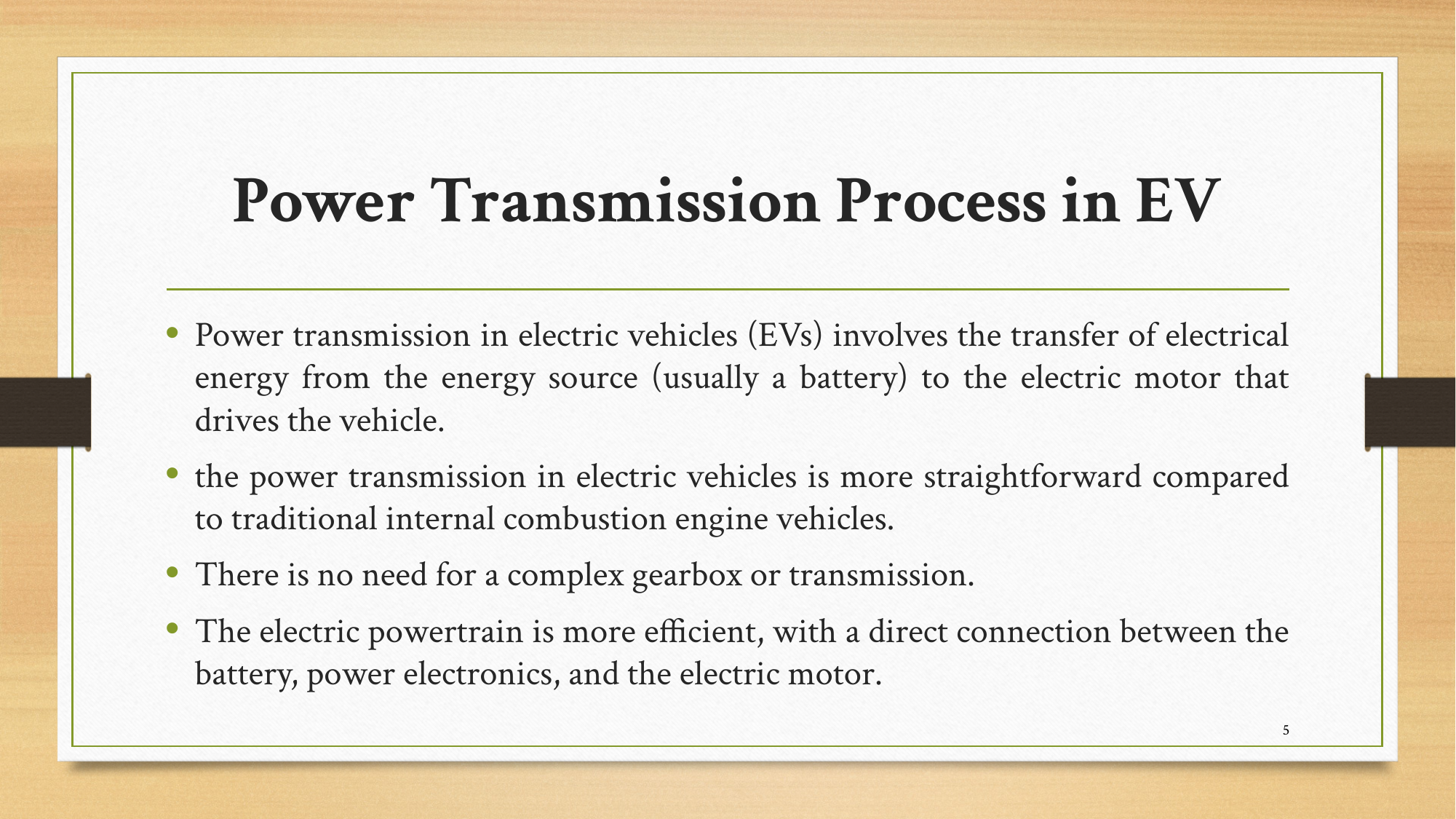

# Power Transmission Process in EV
Power transmission in electric vehicles (EVs) involves the transfer of electrical energy from the energy source (usually a battery) to the electric motor that drives the vehicle.
the power transmission in electric vehicles is more straightforward compared to traditional internal combustion engine vehicles.
There is no need for a complex gearbox or transmission.
The electric powertrain is more efficient, with a direct connection between the battery, power electronics, and the electric motor.

5